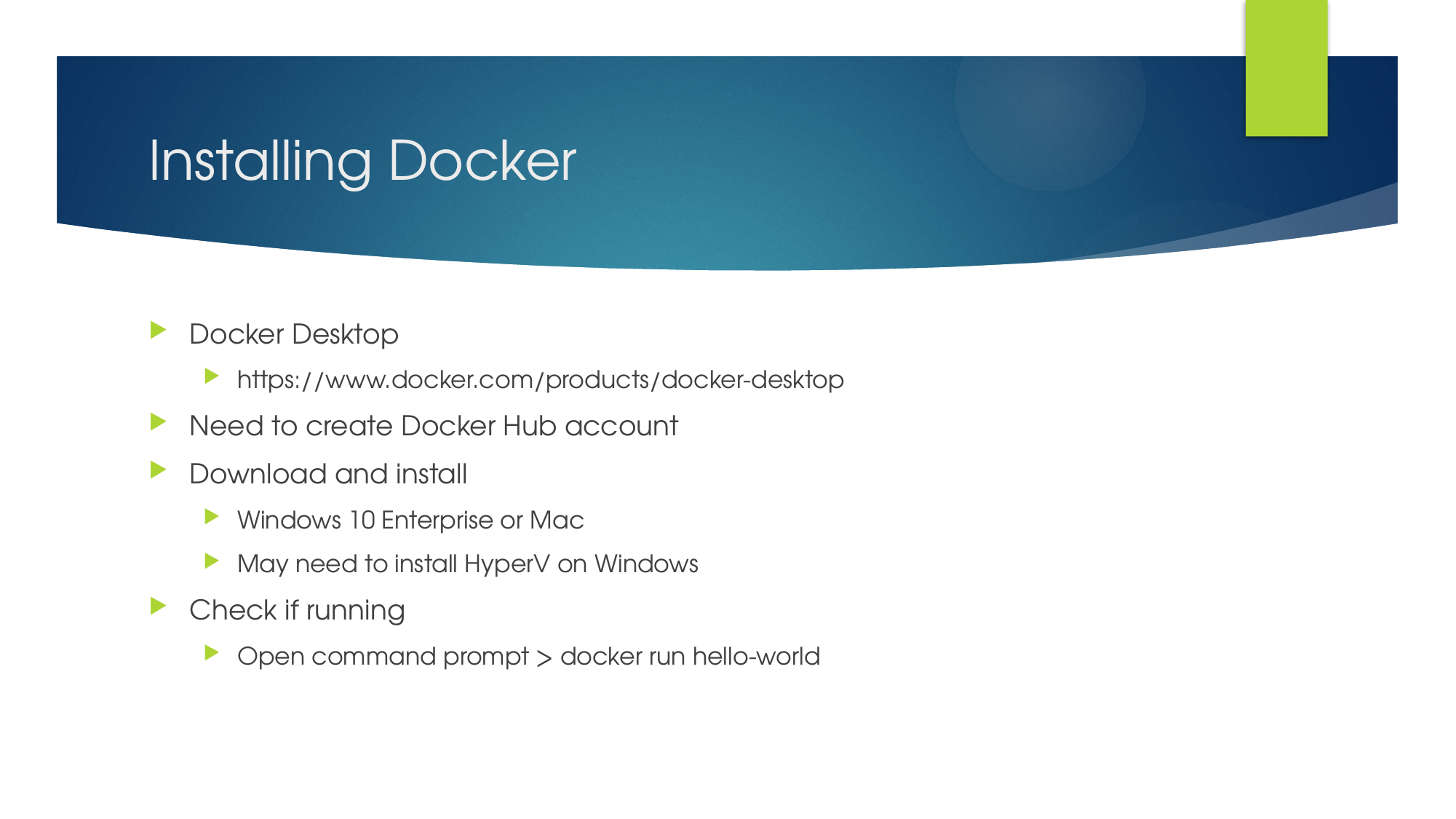

# Installing Docker
Docker Desktop
https://www.docker.com/products/docker-desktop
Need to create Docker Hub account
Download and install
Windows 10 Enterprise or Mac
May need to install HyperV on Windows
Check if running
Open command prompt > docker run hello-world